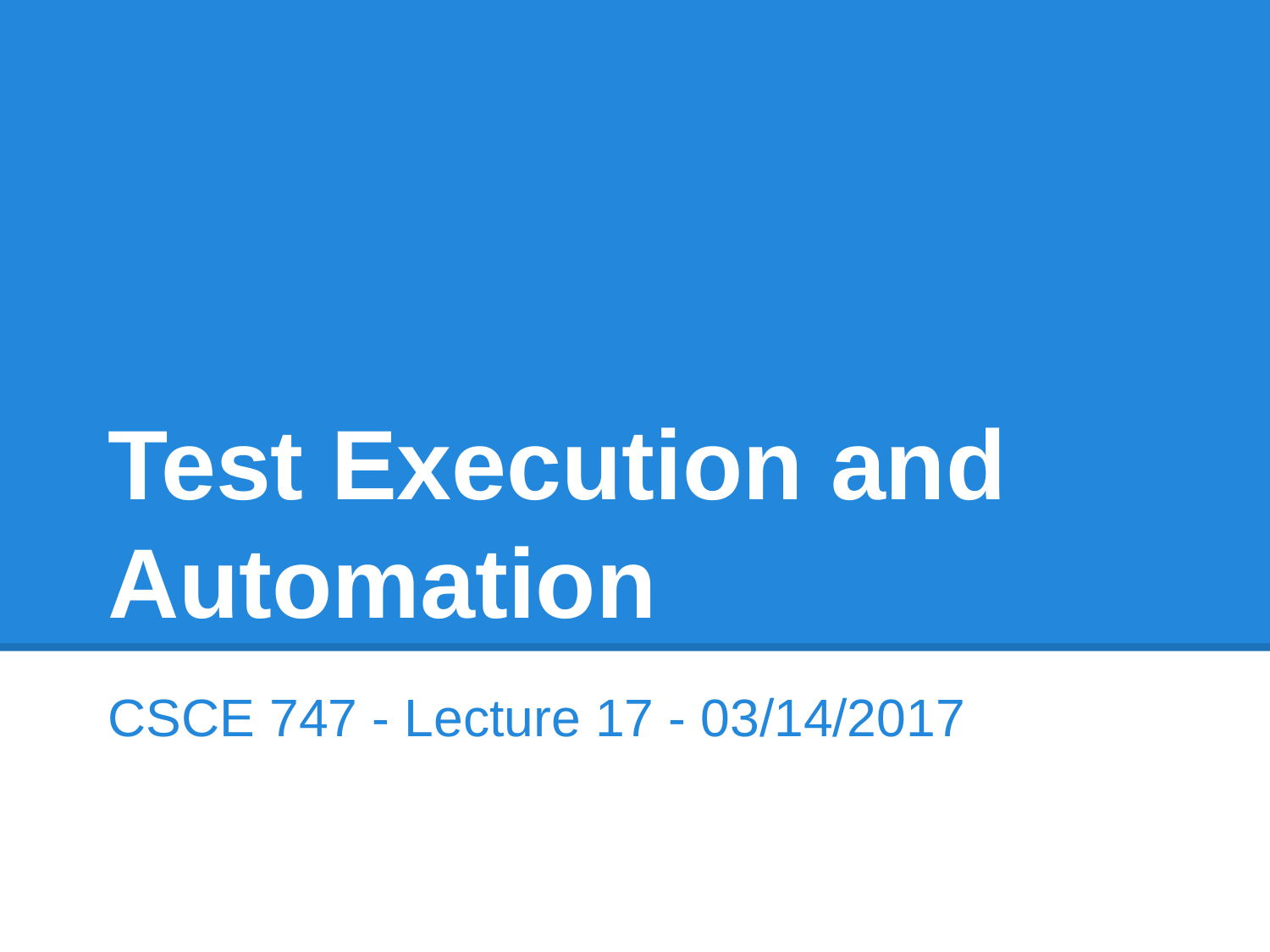

# Test Execution and Automation
CSCE 747 - Lecture 17 - 03/14/2017